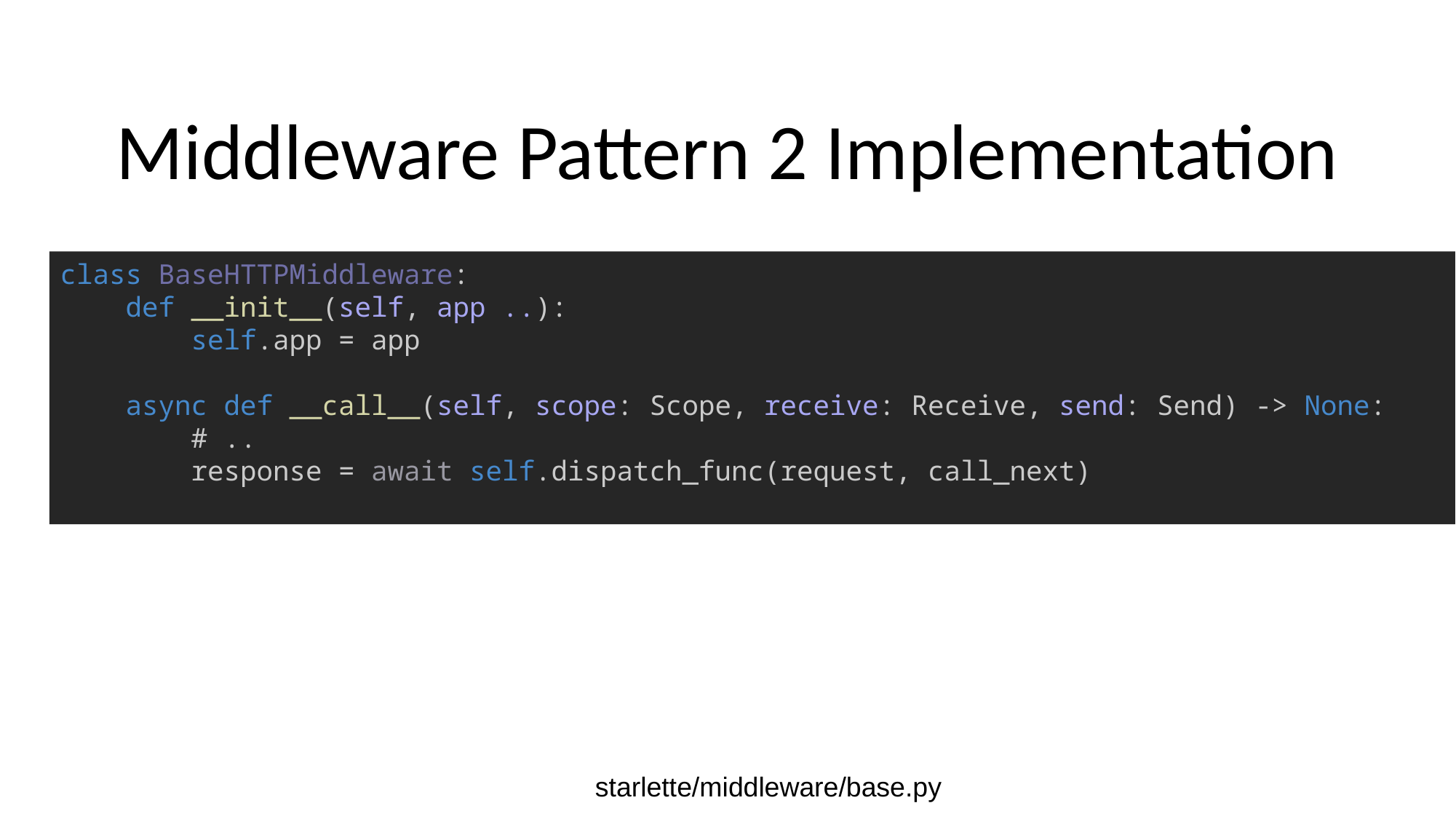

# Middleware Pattern 2 Implementation
class BaseHTTPMiddleware:
    def __init__(self, app ..):
        self.app = app

    async def __call__(self, scope: Scope, receive: Receive, send: Send) -> None:
        # ..
        response = await self.dispatch_func(request, call_next)

starlette/middleware/base.py